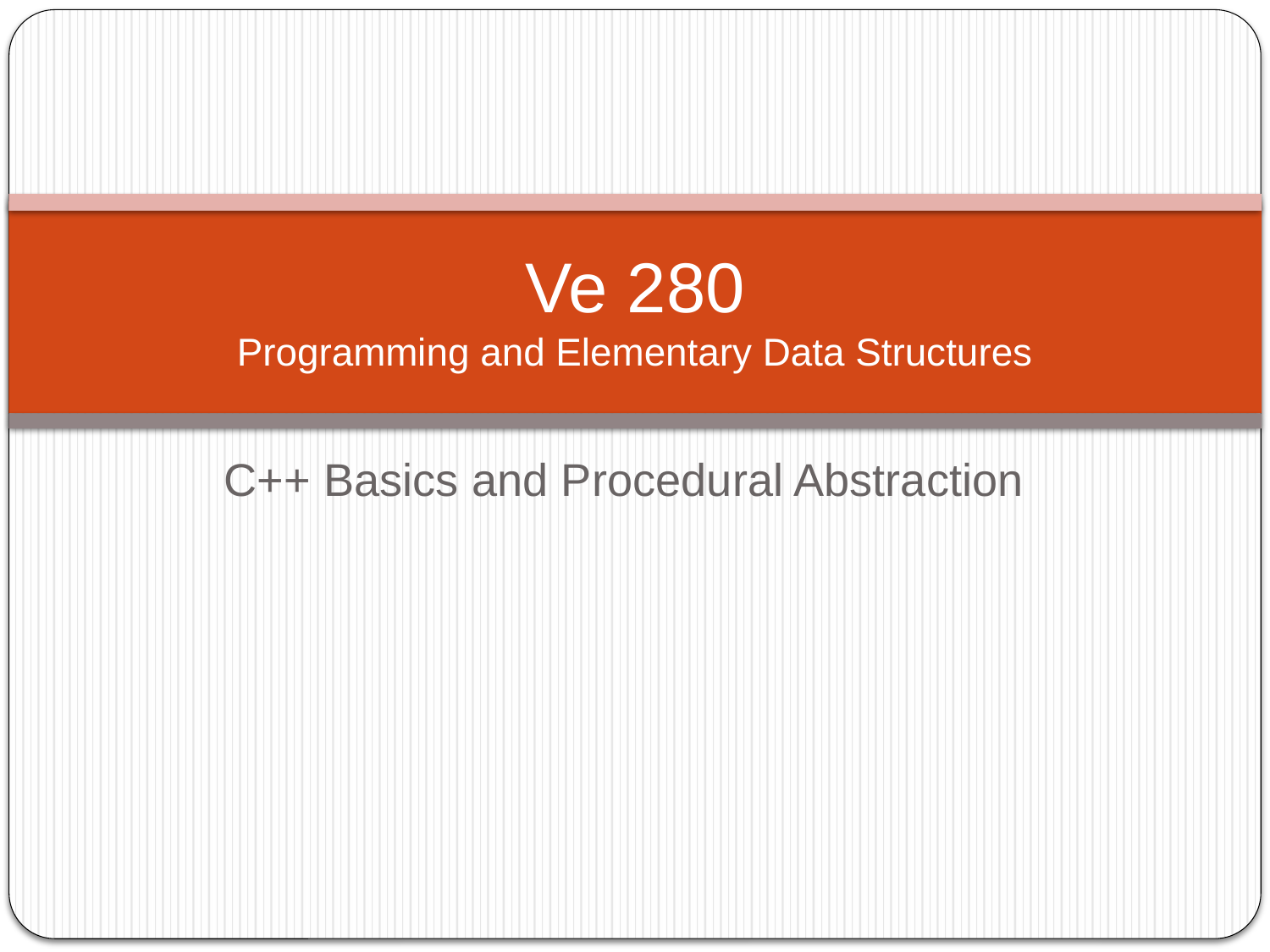

# Ve 280 Programming and Elementary Data Structures
C++ Basics and Procedural Abstraction